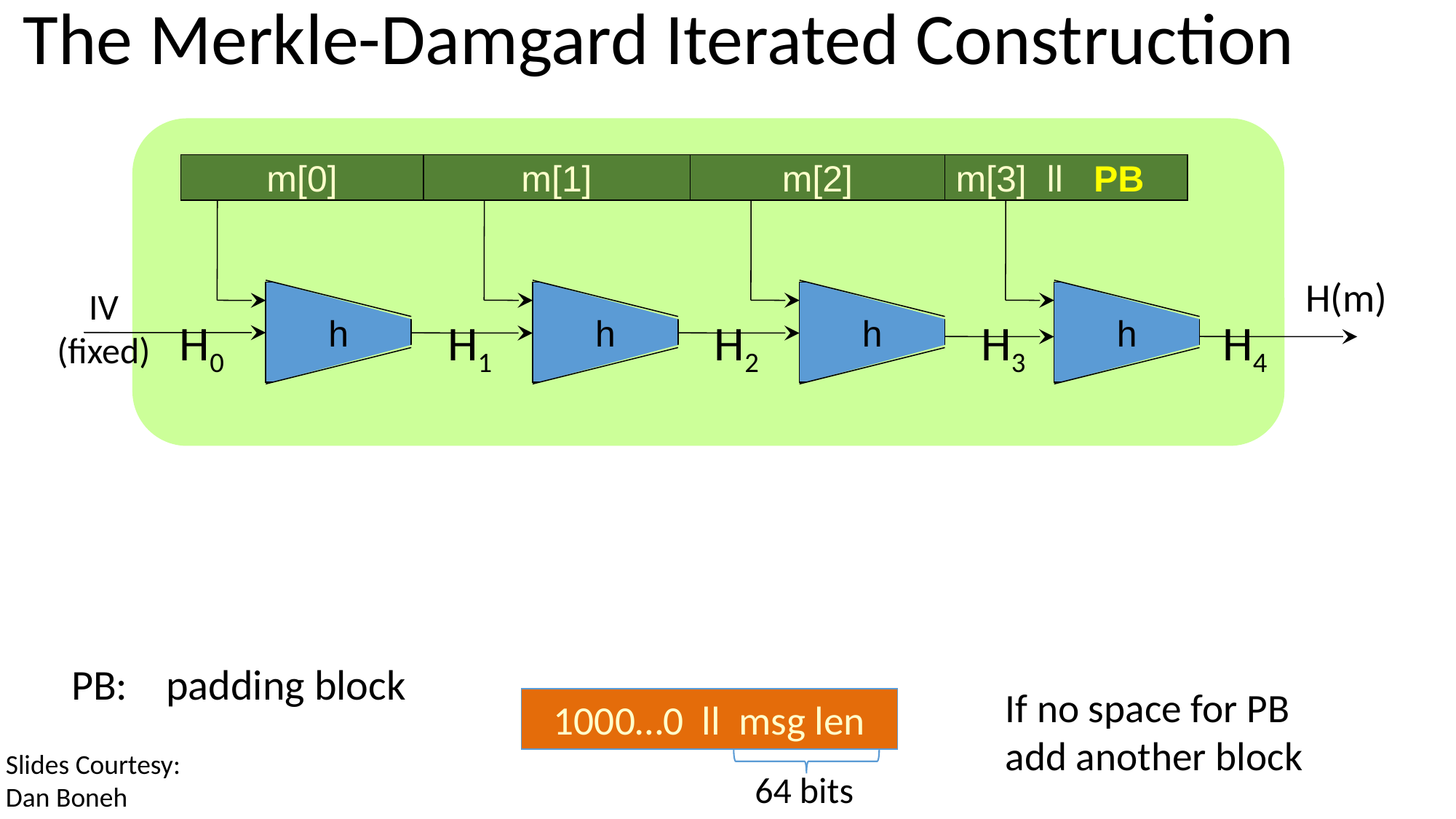

# The Merkle-Damgard Iterated Construction

m[0]
m[1]
m[2]
m[3]  ll   PB
H(m)
IV
(fixed)

h
h
h
h
H0
H1
H2
H3
H4

PB:    padding block

If no space for PB
add another block
1000…0  ll  msg len

64 bits
Slides Courtesy:
Dan Boneh